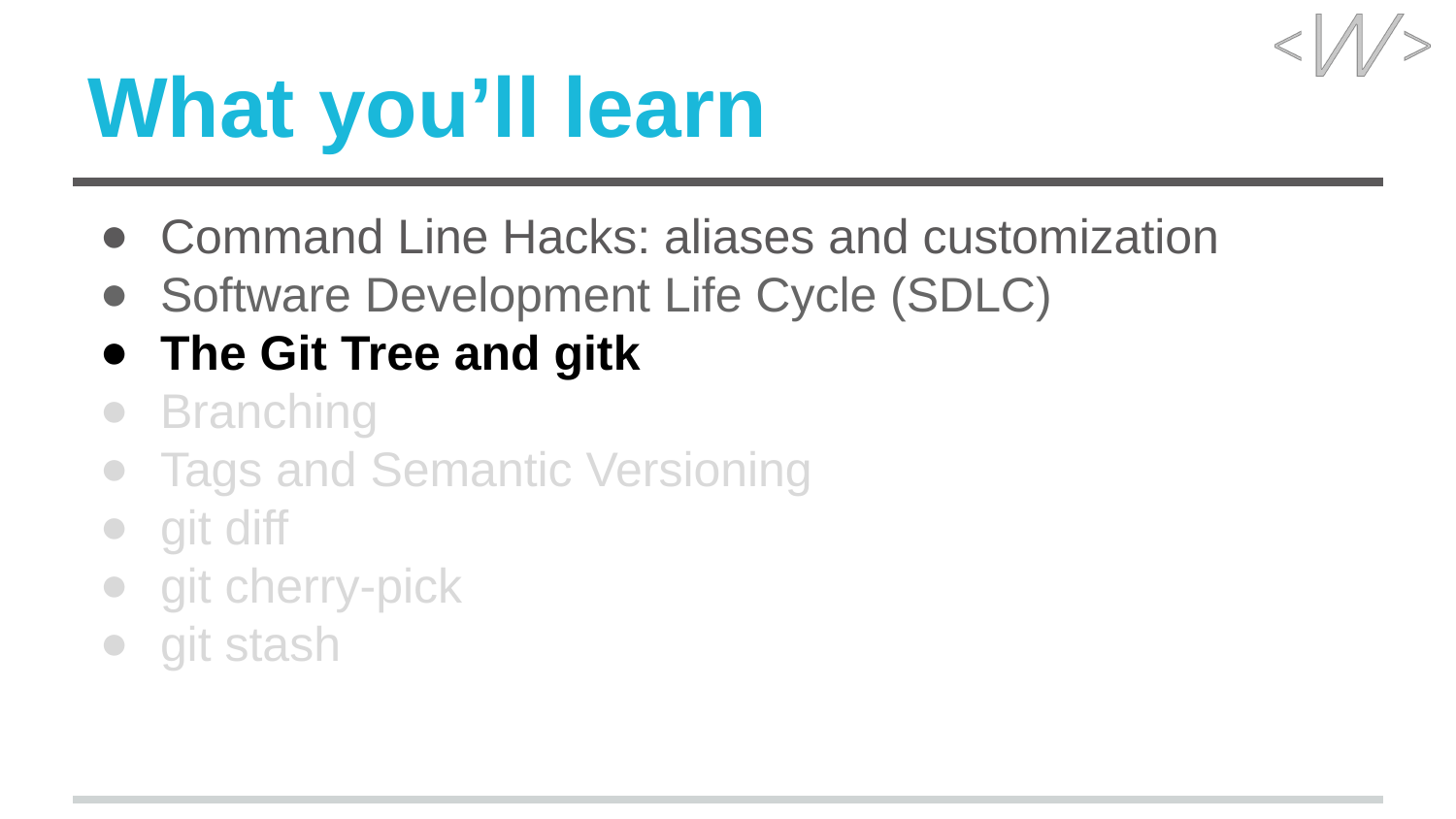

# What you’ll learn
Command Line Hacks: aliases and customization
Software Development Life Cycle (SDLC)
The Git Tree and gitk
Branching
Tags and Semantic Versioning
git diff
git cherry-pick
git stash